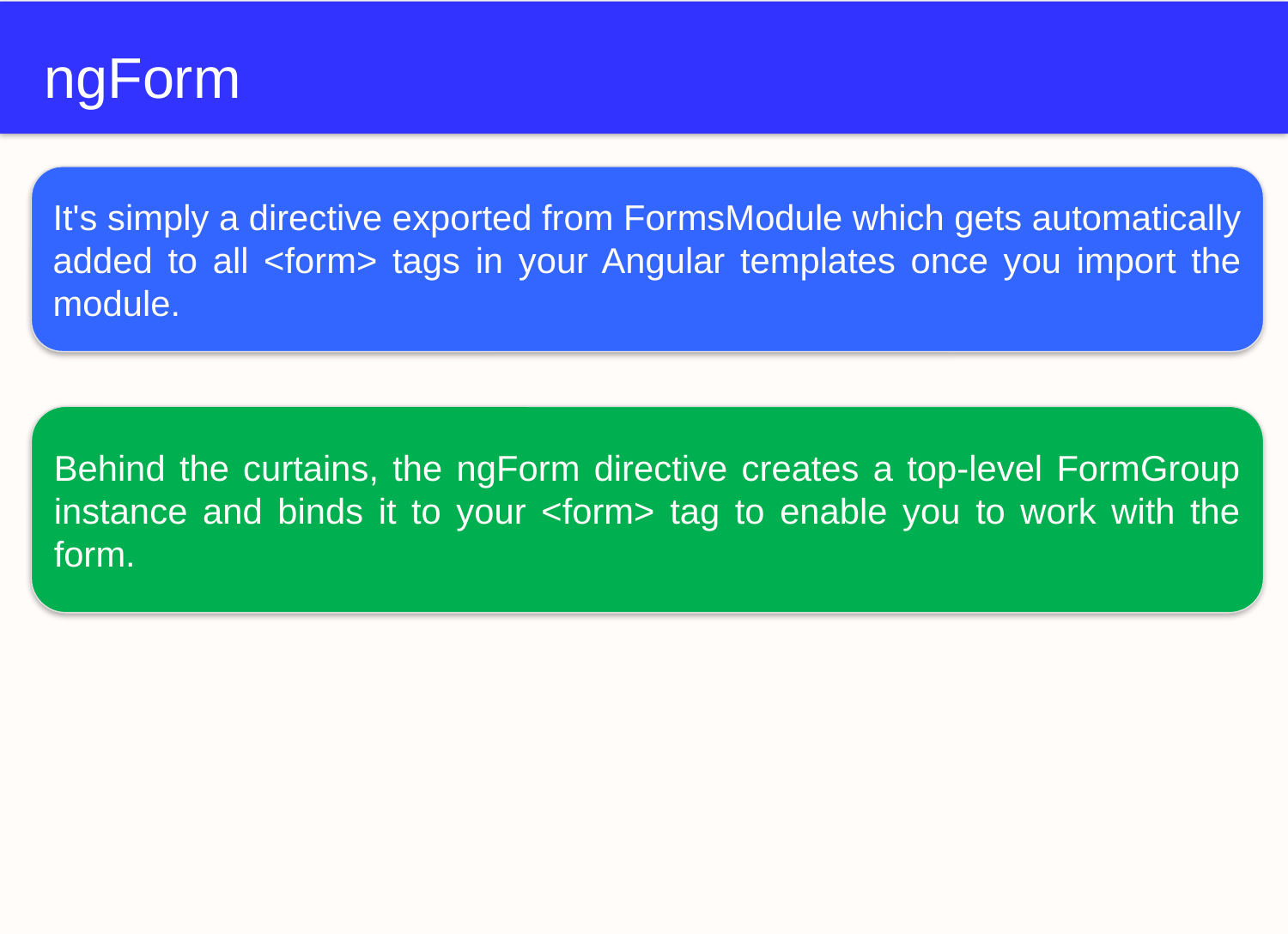

# ngForm
It's simply a directive exported from FormsModule which gets automatically added to all <form> tags in your Angular templates once you import the module.
Behind the curtains, the ngForm directive creates a top-level FormGroup instance and binds it to your <form> tag to enable you to work with the form.